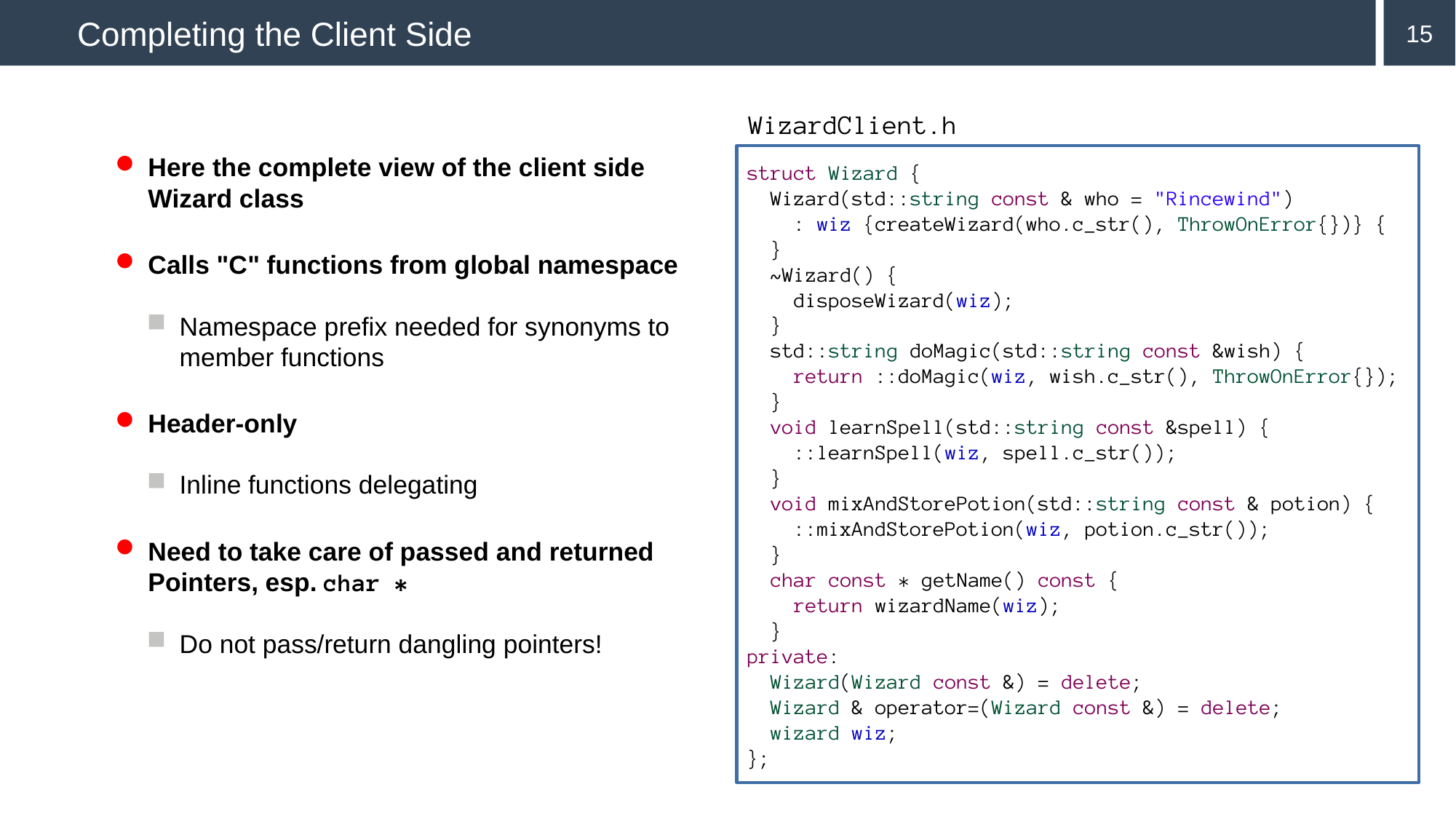

# Completing the Client Side
15
WizardClient.h
Here the complete view of the client side Wizard class
Calls "C" functions from global namespace
Namespace prefix needed for synonyms to member functions
Header-only
Inline functions delegating
Need to take care of passed and returned Pointers, esp. char *
Do not pass/return dangling pointers!

struct Wizard {
  Wizard(std::string const & who = "Rincewind")
    : wiz {createWizard(who.c_str(), ThrowOnError{})} {
  }
  ~Wizard() {
    disposeWizard(wiz);
  }
  std::string doMagic(std::string const &wish) {
    return ::doMagic(wiz, wish.c_str(), ThrowOnError{});
  }
  void learnSpell(std::string const &spell) {
    ::learnSpell(wiz, spell.c_str());
  }
  void mixAndStorePotion(std::string const & potion) {
    ::mixAndStorePotion(wiz, potion.c_str());
  }
  char const * getName() const {
    return wizardName(wiz);
  }
private:
  Wizard(Wizard const &) = delete;
  Wizard & operator=(Wizard const &) = delete;
  wizard wiz;
};